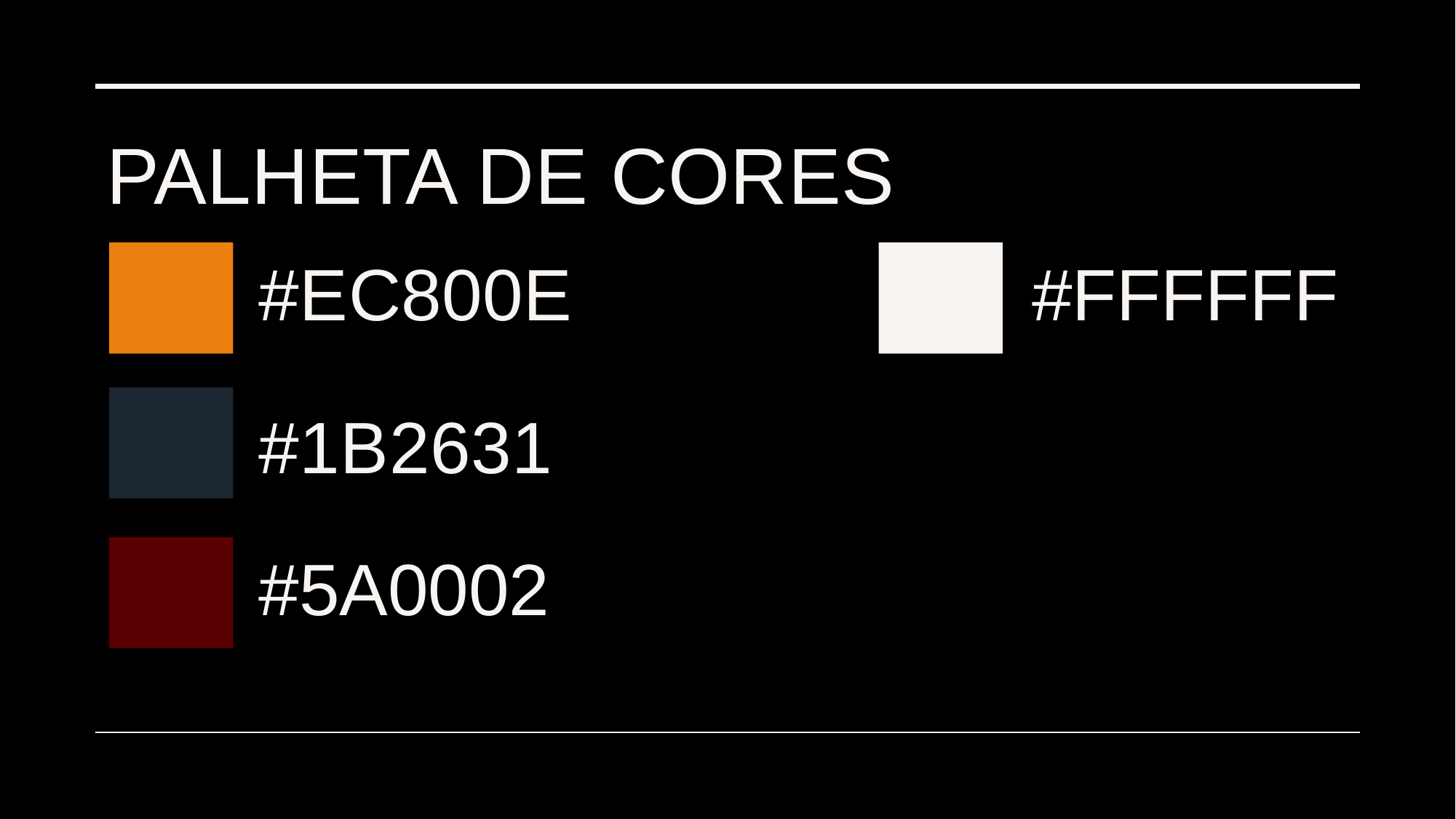

# Palheta de cores

#FFFFFF

#EC800e
#1B2631

#5A0002